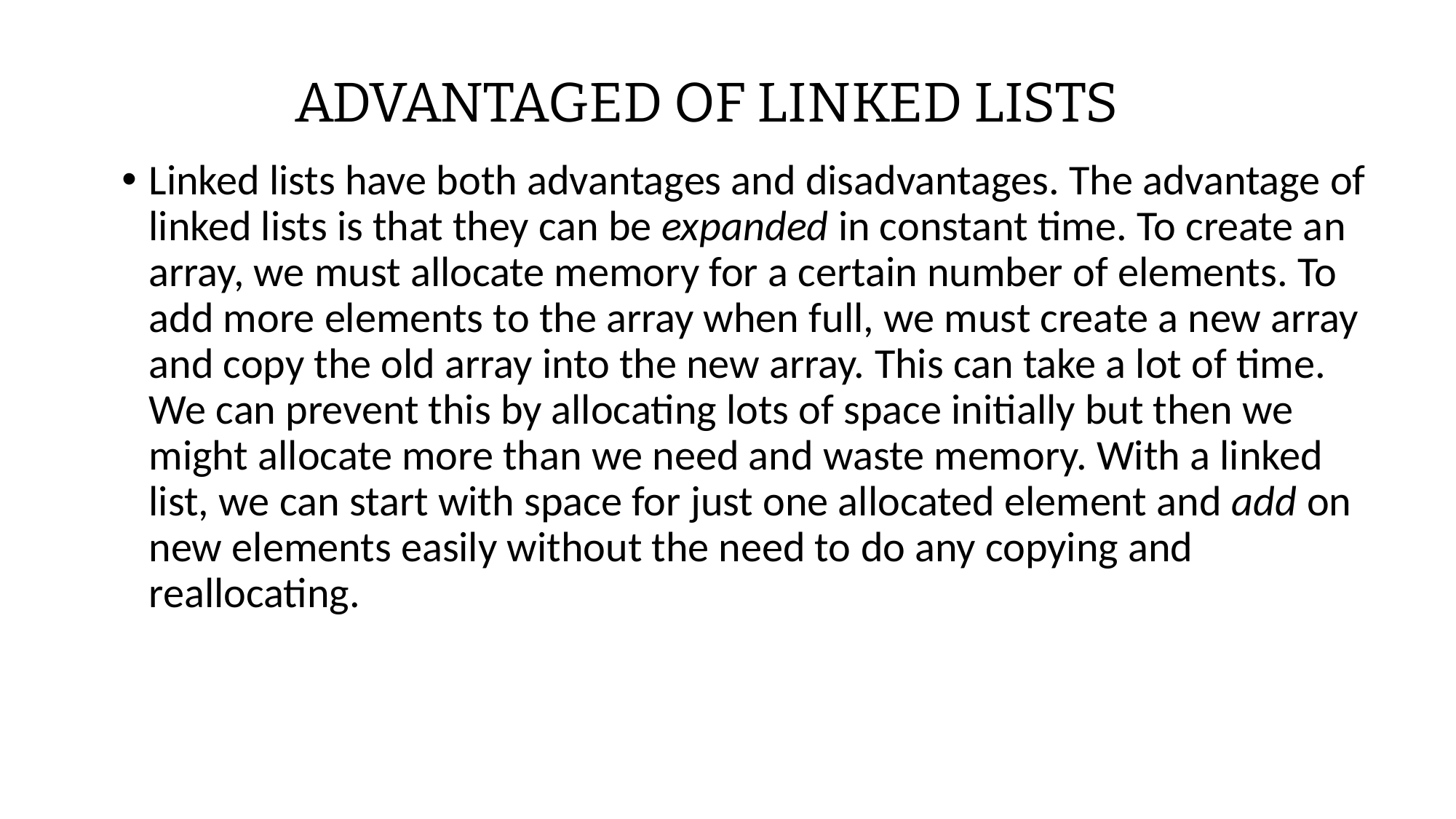

# ADVANTAGED OF LINKED LISTS
Linked lists have both advantages and disadvantages. The advantage of linked lists is that they can be expanded in constant time. To create an array, we must allocate memory for a certain number of elements. To add more elements to the array when full, we must create a new array and copy the old array into the new array. This can take a lot of time. We can prevent this by allocating lots of space initially but then we might allocate more than we need and waste memory. With a linked list, we can start with space for just one allocated element and add on new elements easily without the need to do any copying and reallocating.